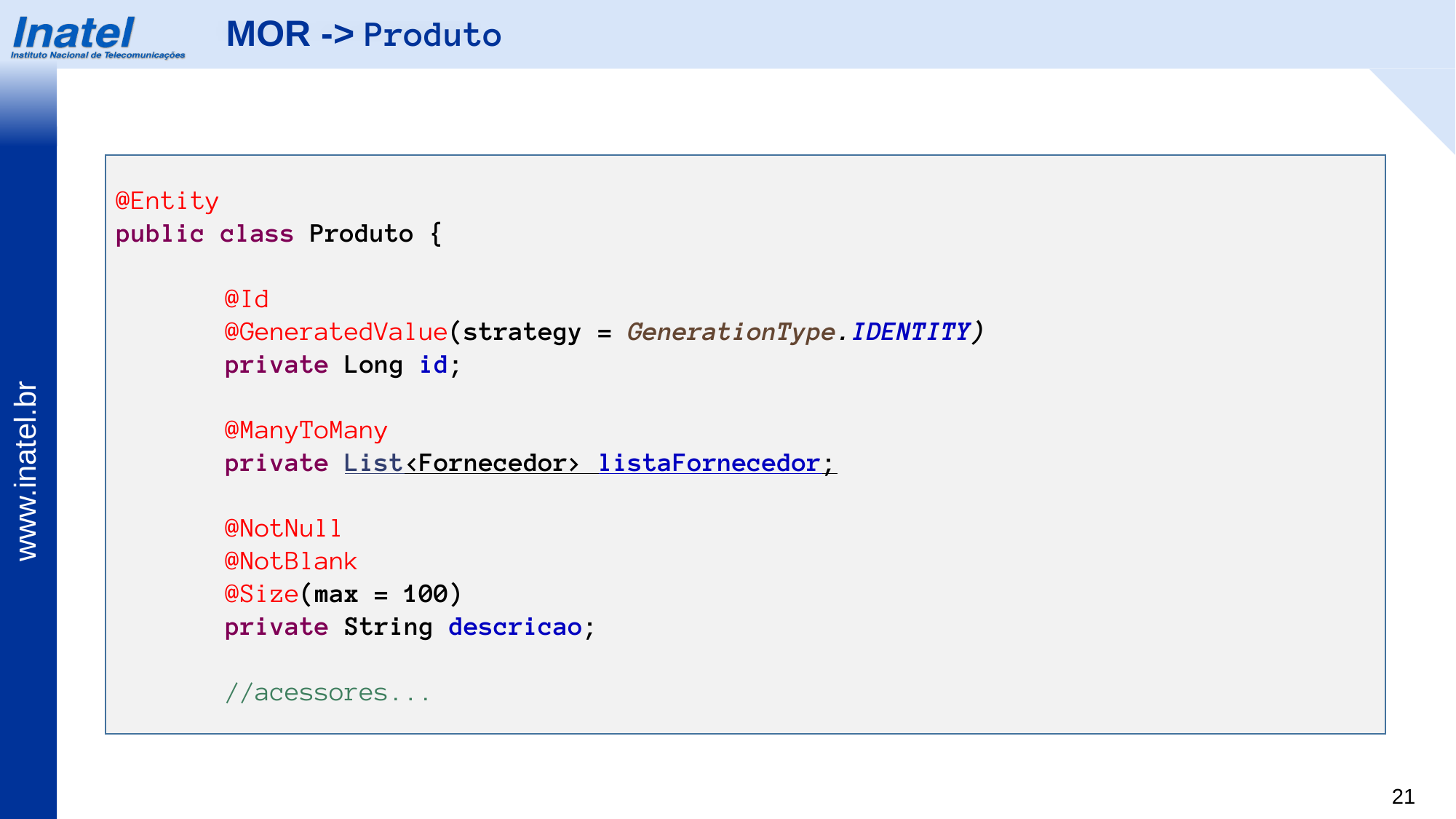

MOR -> Produto

@Entity
public class Produto {

	@Id
	@GeneratedValue(strategy = GenerationType.IDENTITY)
	private Long id;

	@ManyToMany
	private List<Fornecedor> listaFornecedor;

	@NotNull
	@NotBlank
	@Size(max = 100)
	private String descricao;

	//acessores...